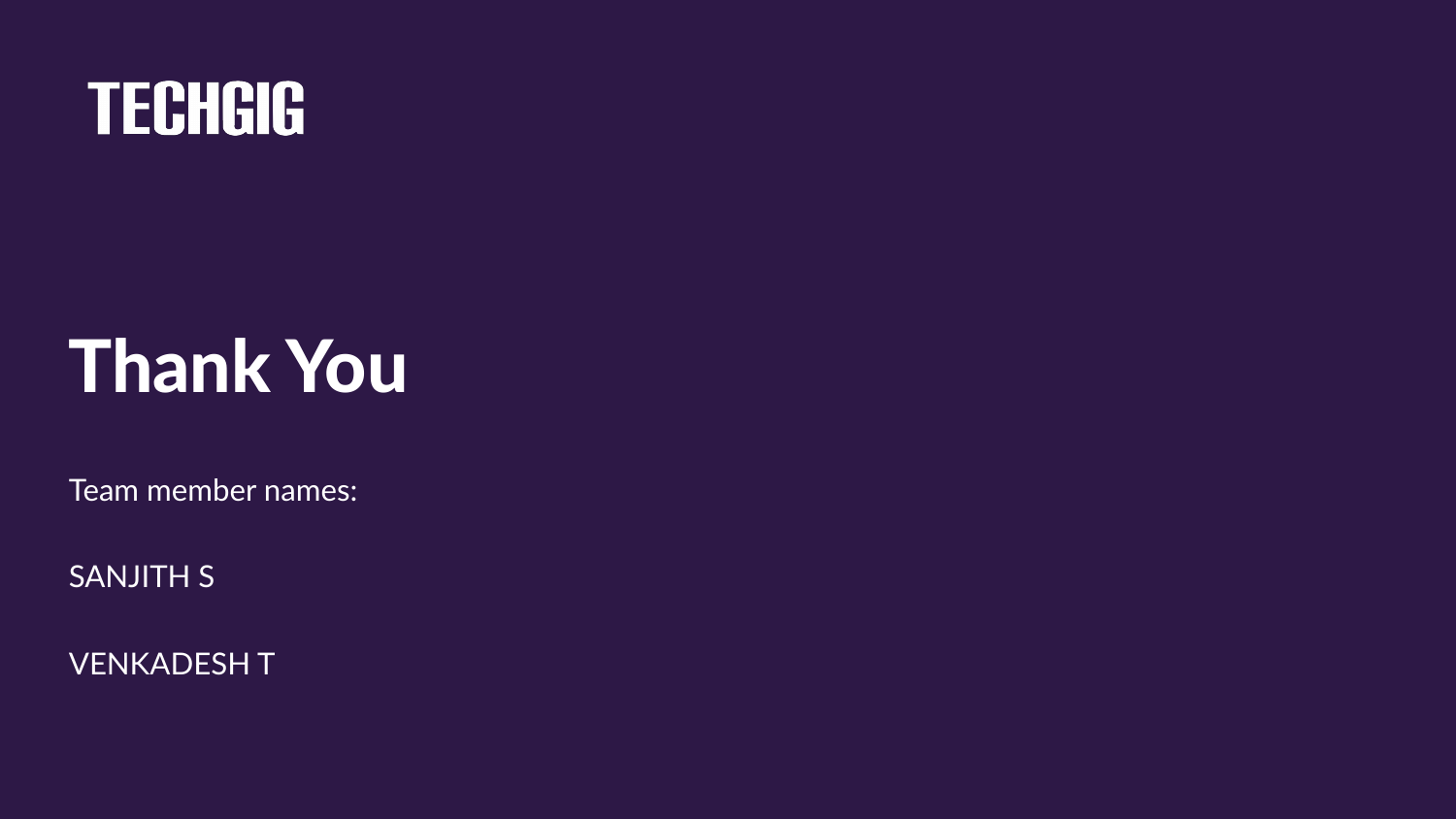

# Thank You
Team member names:
SANJITH S
VENKADESH T